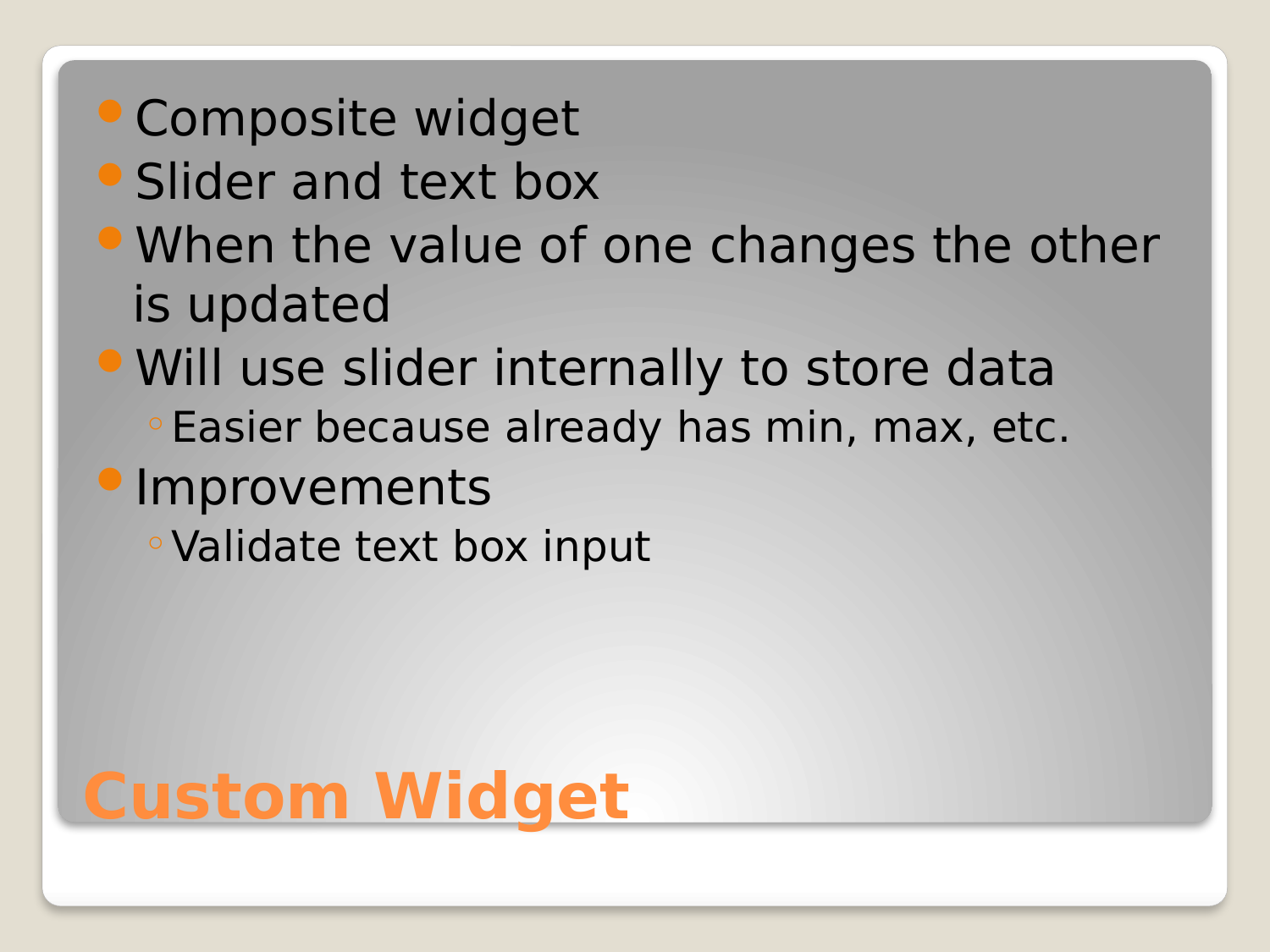

Composite widget
Slider and text box
When the value of one changes the other is updated
Will use slider internally to store data
Easier because already has min, max, etc.
Improvements
Validate text box input
# Custom Widget